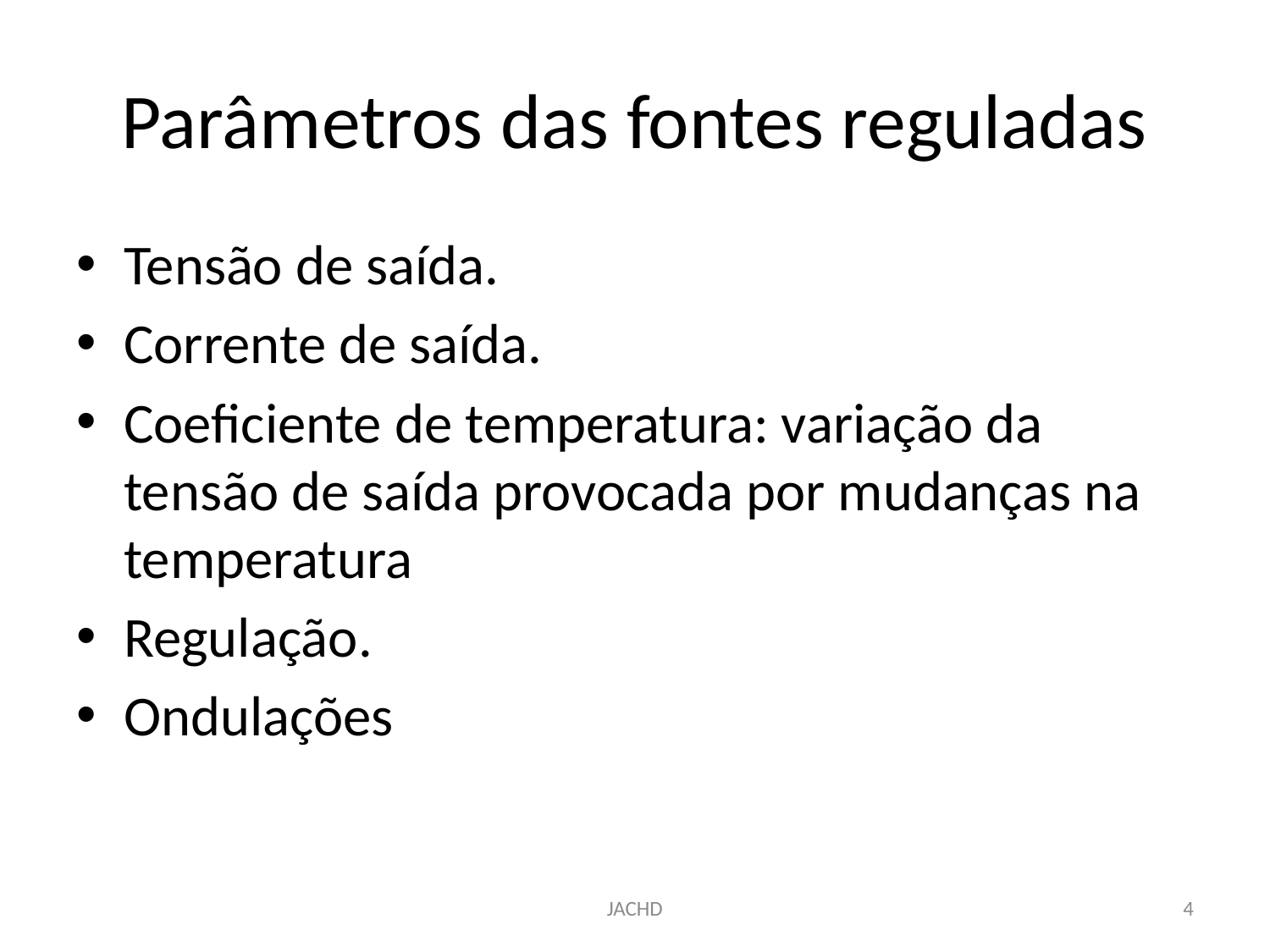

# Parâmetros das fontes reguladas
Tensão de saída.
Corrente de saída.
Coeficiente de temperatura: variação da tensão de saída provocada por mudanças na temperatura
Regulação.
Ondulações

JACHD
4